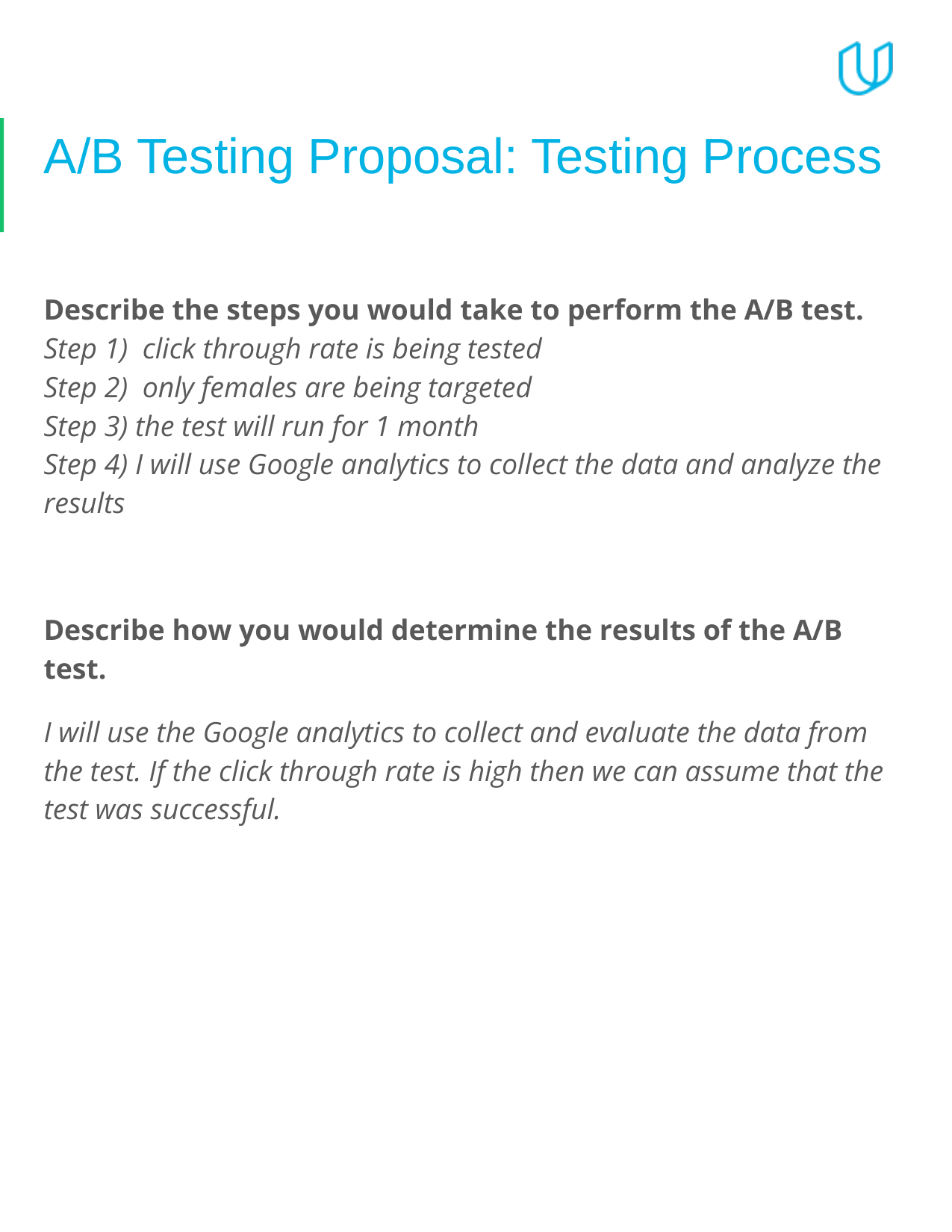

# A/B Testing Proposal: Testing Process

Describe the steps you would take to perform the A/B test.
Step 1)  click through rate is being tested
Step 2)  only females are being targeted
Step 3) the test will run for 1 month
Step 4) I will use Google analytics to collect the data and analyze the results

Describe how you would determine the results of the A/B test.
I will use the Google analytics to collect and evaluate the data from the test. If the click through rate is high then we can assume that the test was successful.